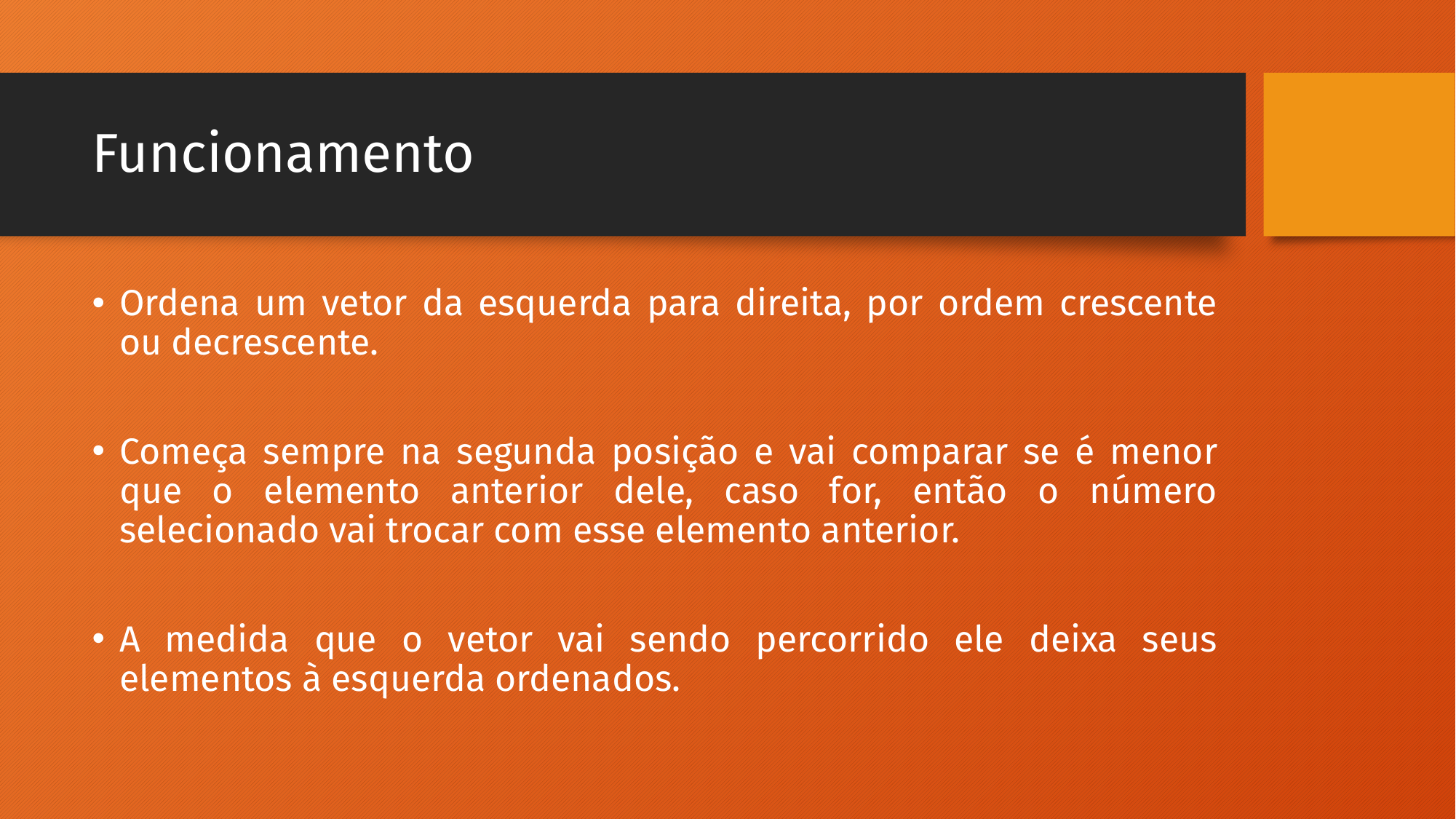

# Funcionamento
Ordena um vetor da esquerda para direita, por ordem crescente ou decrescente.

Começa sempre na segunda posição e vai comparar se é menor que o elemento anterior dele, caso for, então o número selecionado vai trocar com esse elemento anterior.

A medida que o vetor vai sendo percorrido ele deixa seus elementos à esquerda ordenados.